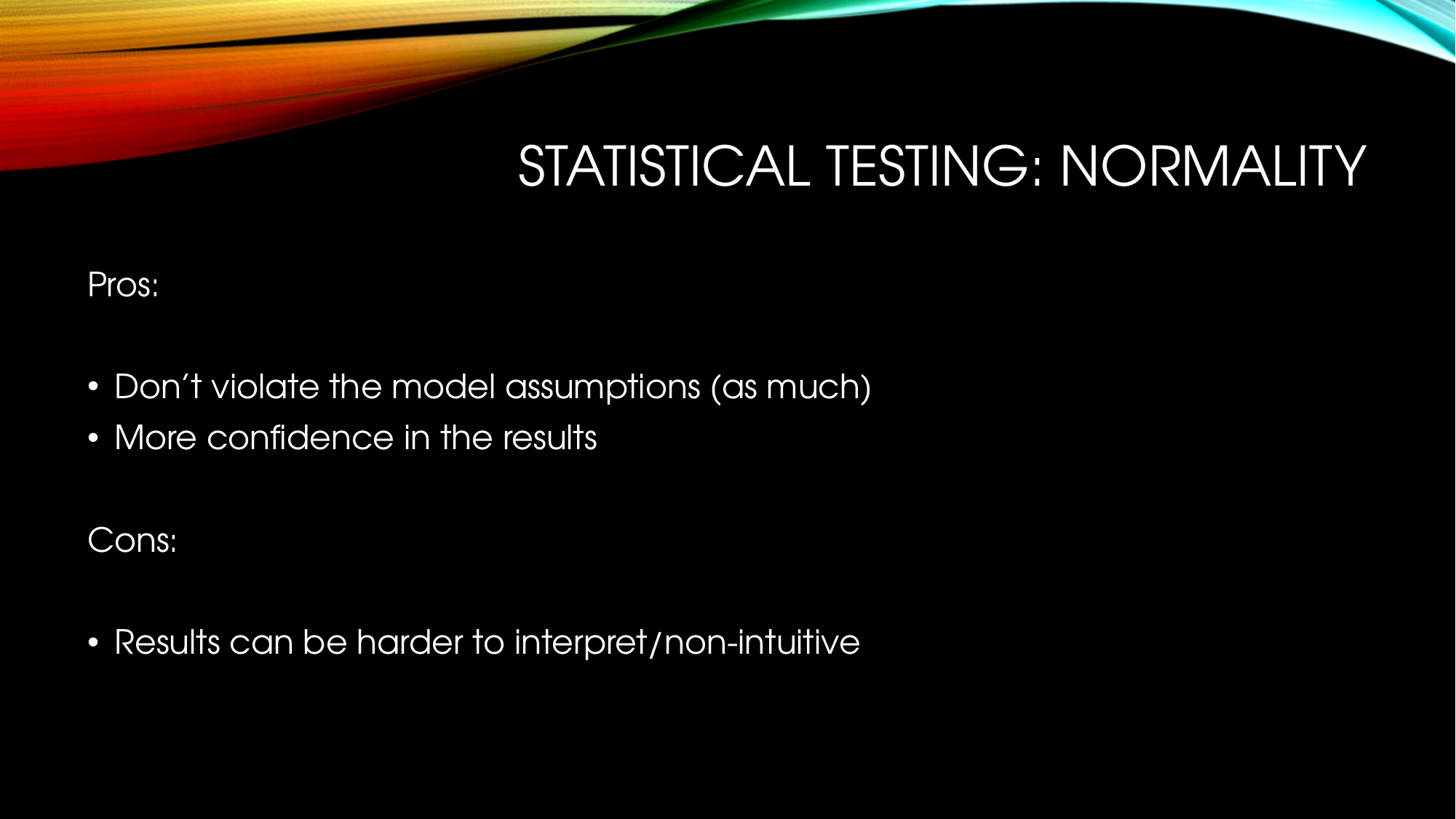

# Statistical Testing: Normality
Pros:

Don’t violate the model assumptions (as much)
More confidence in the results

Cons:

Results can be harder to interpret/non-intuitive